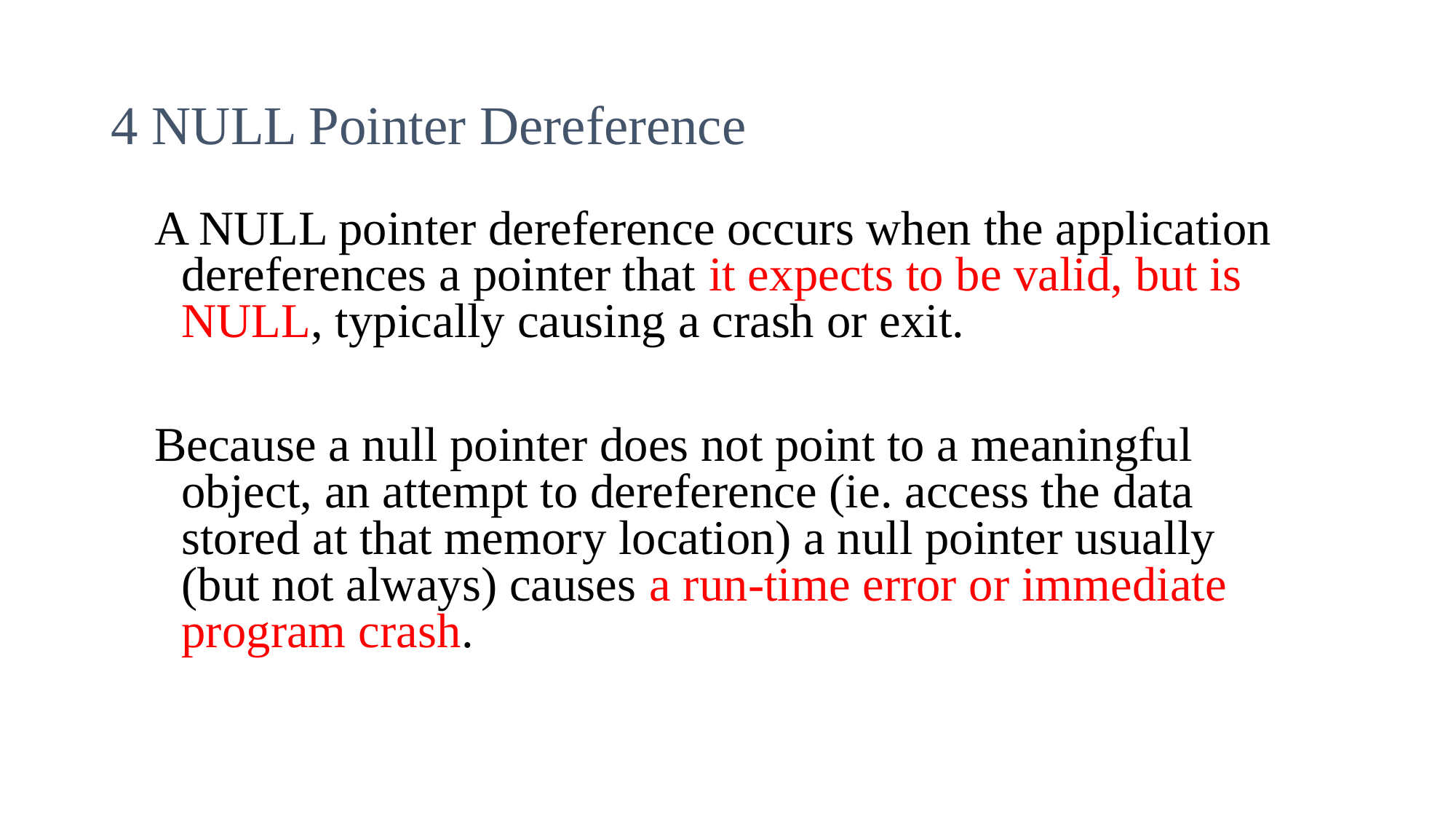

# 4 NULL Pointer Dereference
A NULL pointer dereference occurs when the application dereferences a pointer that it expects to be valid, but is NULL, typically causing a crash or exit.

Because a null pointer does not point to a meaningful object, an attempt to dereference (ie. access the data stored at that memory location) a null pointer usually (but not always) causes a run-time error or immediate program crash.